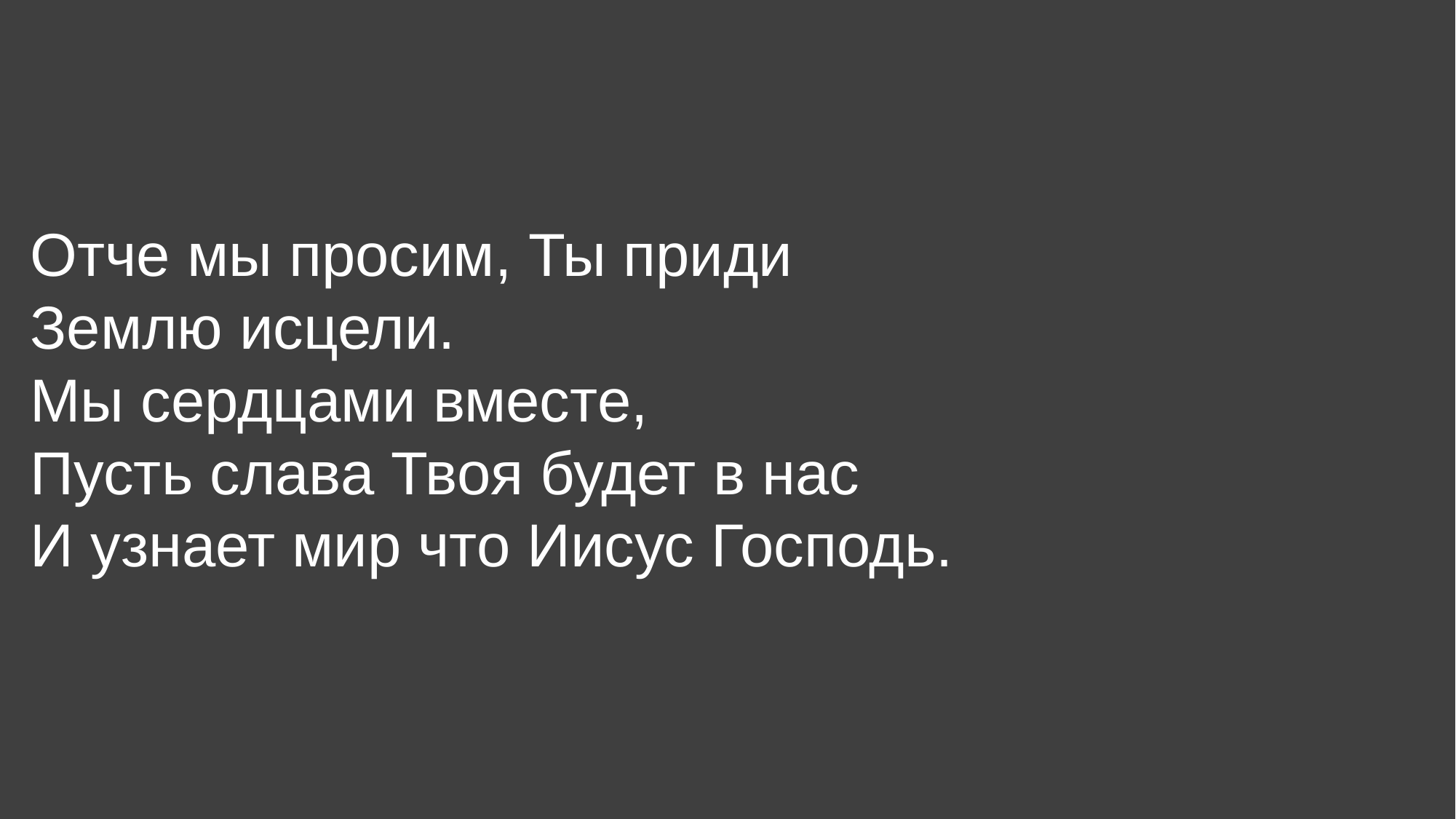

# Отче мы просим, Ты приди Землю исцели. Мы сердцами вместе, Пусть слава Твоя будет в нас И узнает мир что Иисус Господь.